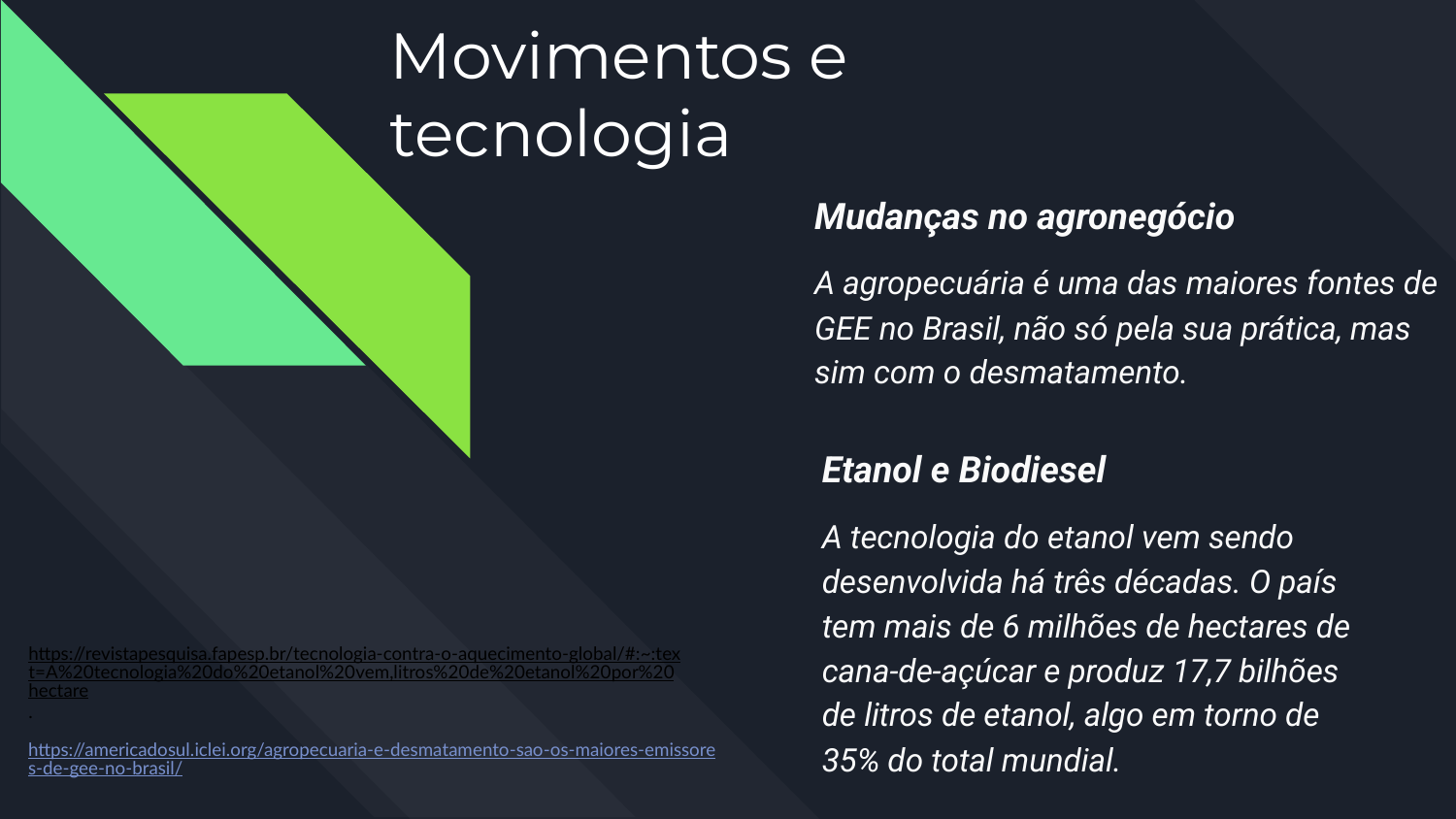

# Movimentos e tecnologia
Mudanças no agronegócio
A agropecuária é uma das maiores fontes de GEE no Brasil, não só pela sua prática, mas sim com o desmatamento.
Etanol e Biodiesel
A tecnologia do etanol vem sendo desenvolvida há três décadas. O país tem mais de 6 milhões de hectares de cana-de-açúcar e produz 17,7 bilhões de litros de etanol, algo em torno de 35% do total mundial.

https://revistapesquisa.fapesp.br/tecnologia-contra-o-aquecimento-global/#:~:text=A%20tecnologia%20do%20etanol%20vem,litros%20de%20etanol%20por%20hectare.

https://americadosul.iclei.org/agropecuaria-e-desmatamento-sao-os-maiores-emissores-de-gee-no-brasil/